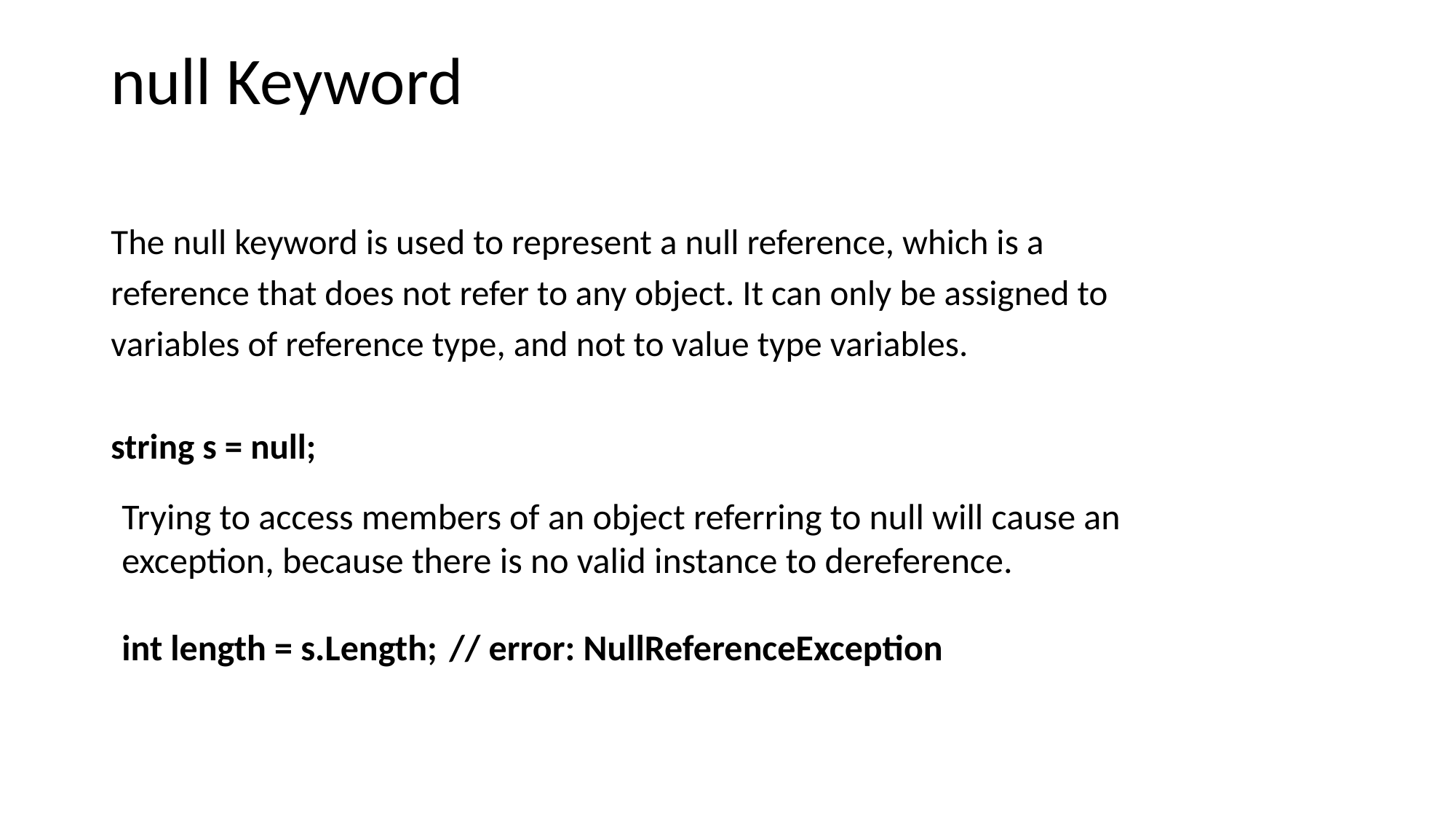

# null Keyword
The null keyword is used to represent a null reference, which is a
reference that does not refer to any object. It can only be assigned to
variables of reference type, and not to value type variables.

string s = null;

Trying to access members of an object referring to null will cause an
exception, because there is no valid instance to dereference.

int length = s.Length; 	// error: NullReferenceException